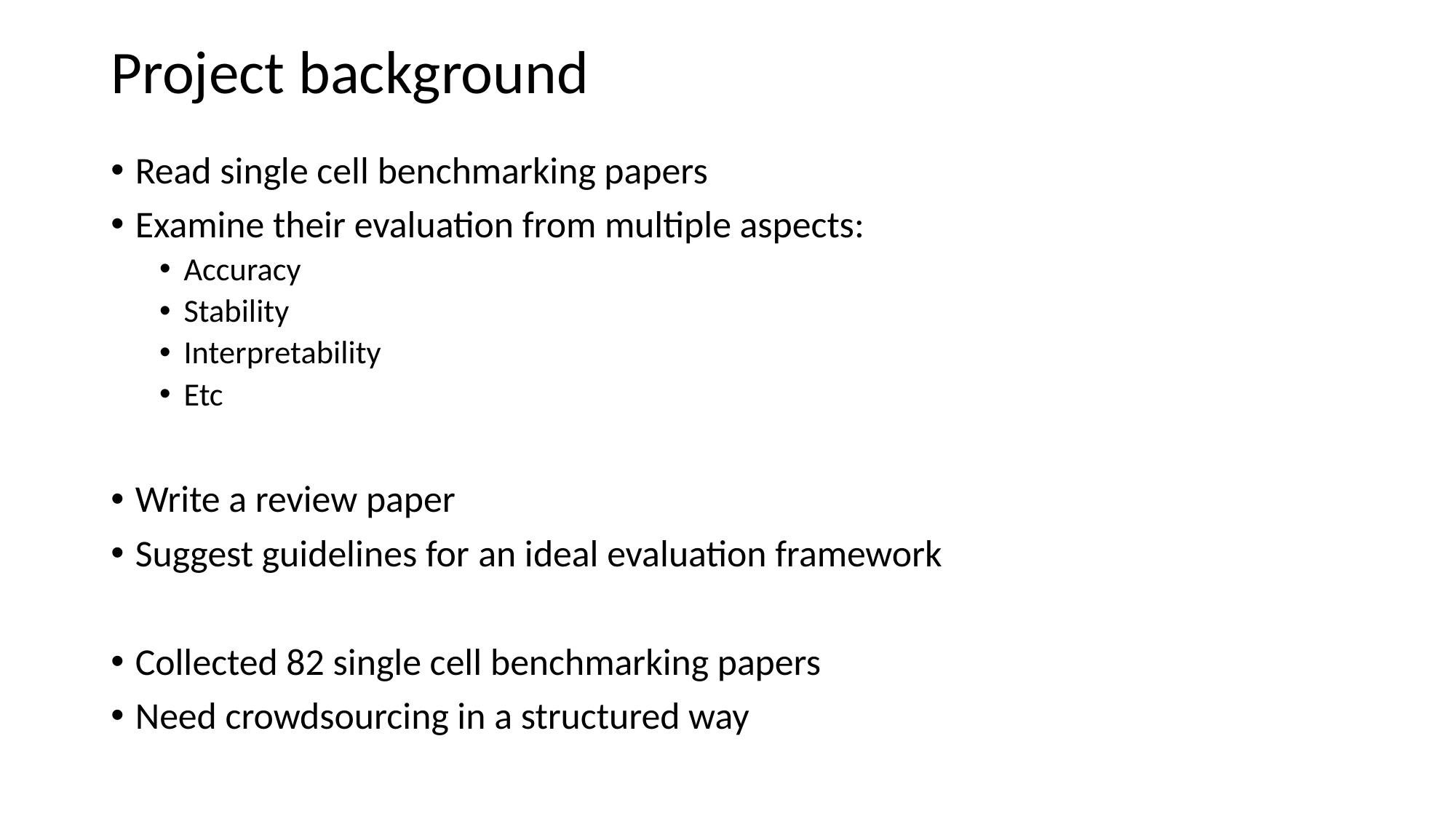

# Project background
Read single cell benchmarking papers
Examine their evaluation from multiple aspects:
Accuracy
Stability
Interpretability
Etc

Write a review paper
Suggest guidelines for an ideal evaluation framework

Collected 82 single cell benchmarking papers
Need crowdsourcing in a structured way